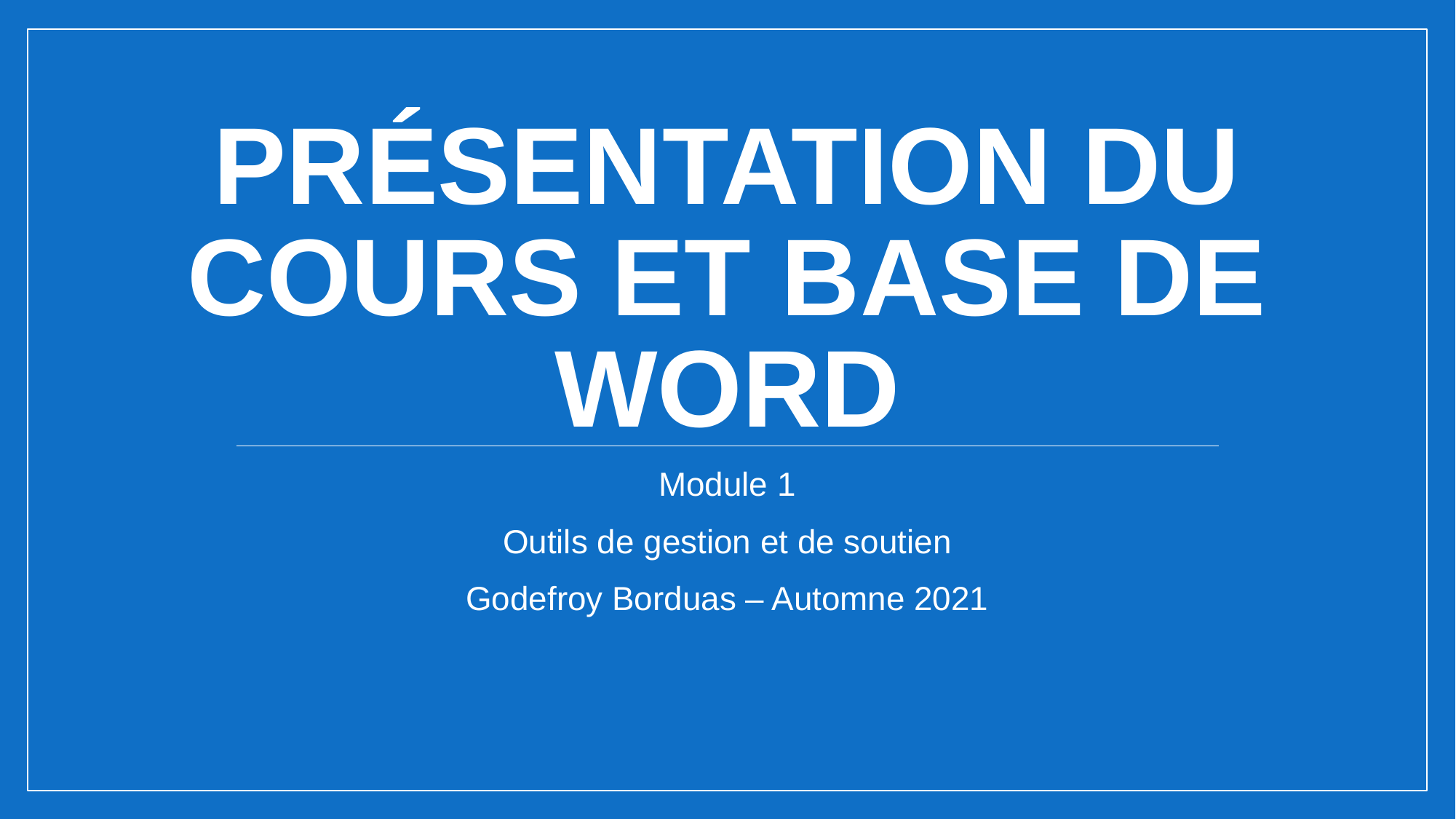

# Présentation du cours et base de Word
Module 1
Outils de gestion et de soutien
Godefroy Borduas – Automne 2021